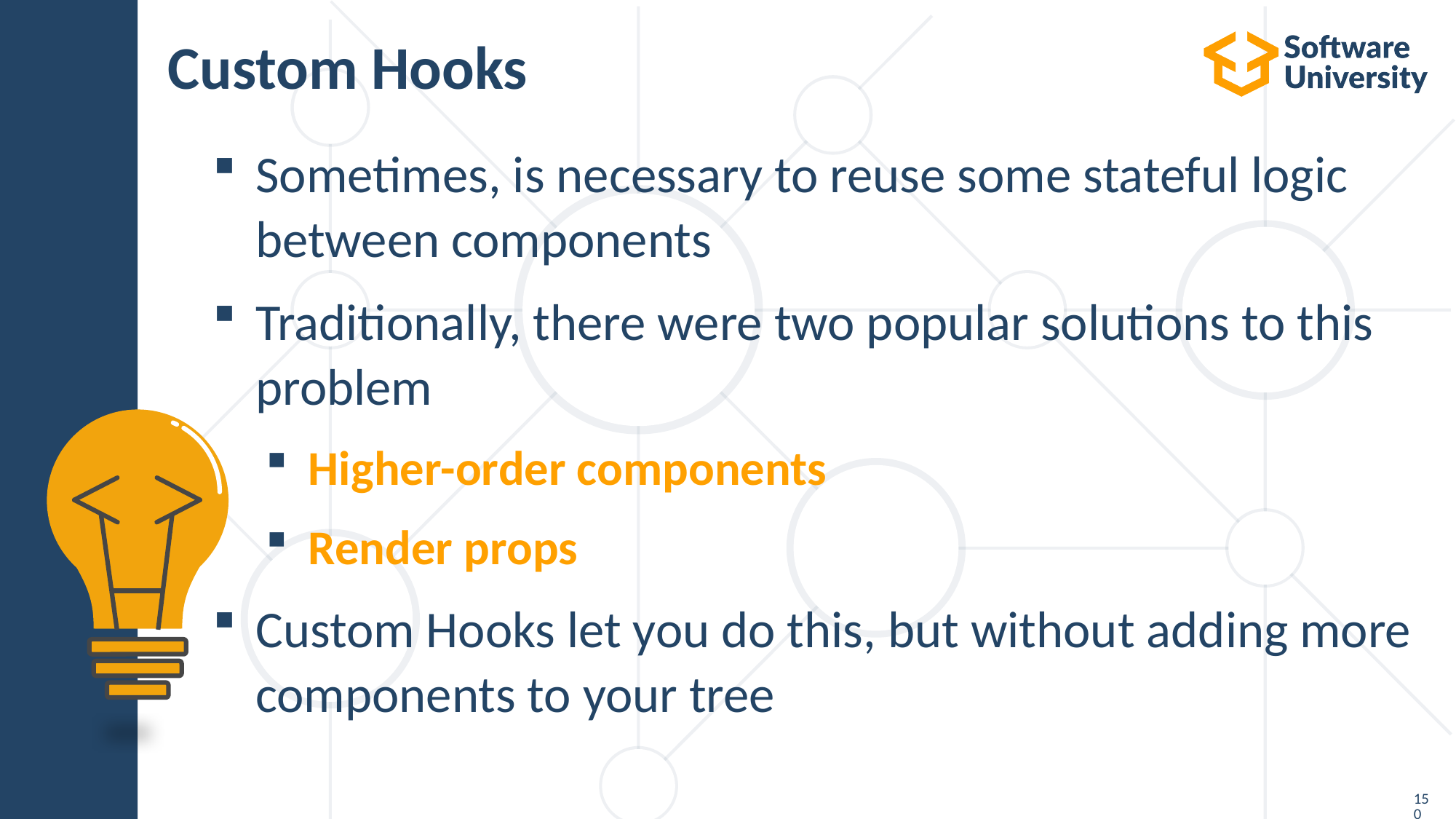

# Custom Hooks
Sometimes, is necessary to reuse some stateful logic between components
Traditionally, there were two popular solutions to this problem
Higher-order components
Render props
Custom Hooks let you do this, but without adding more components to your tree
150